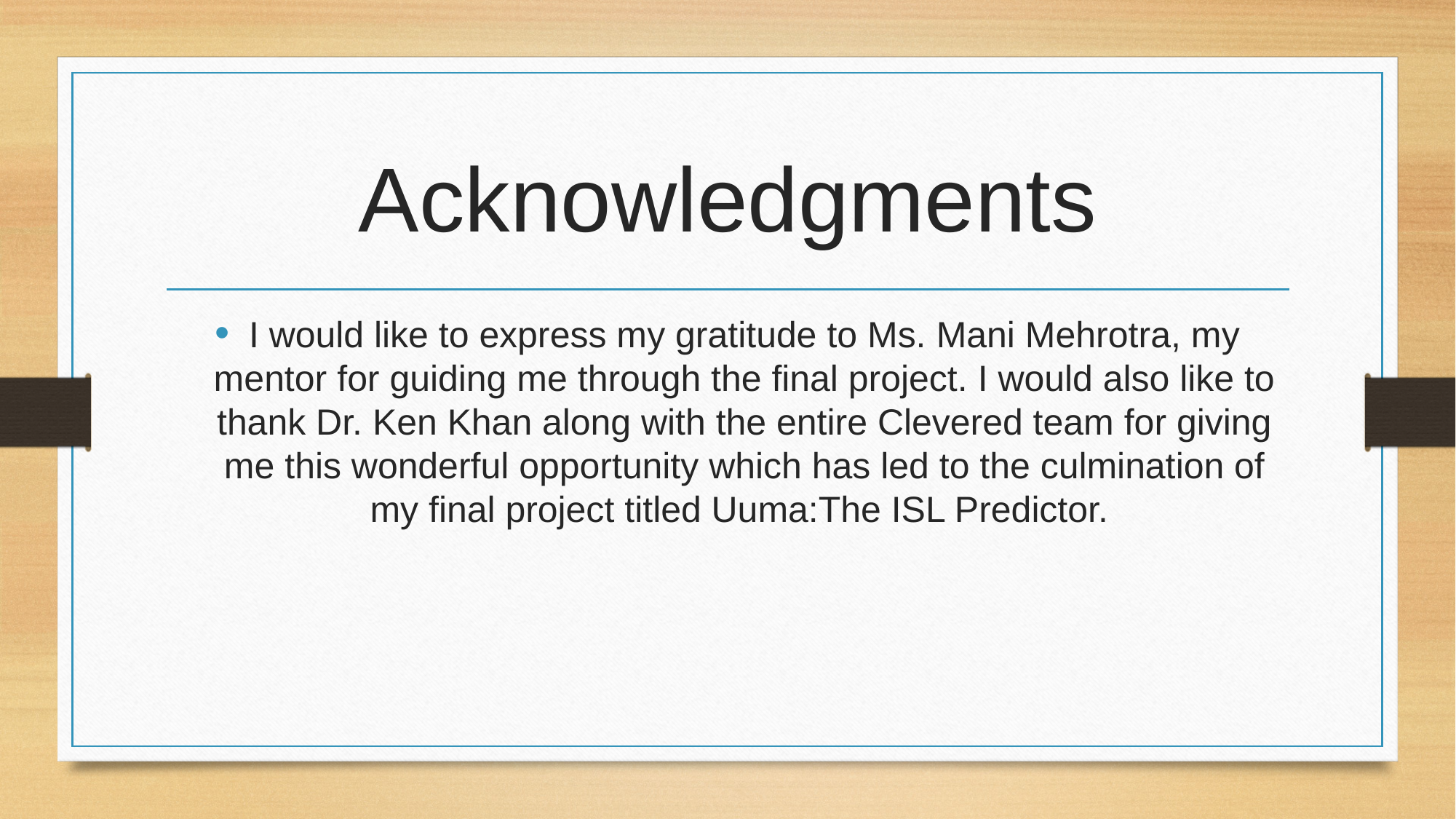

# Acknowledgments
I would like to express my gratitude to Ms. Mani Mehrotra, my mentor for guiding me through the final project. I would also like to thank Dr. Ken Khan along with the entire Clevered team for giving me this wonderful opportunity which has led to the culmination of my final project titled Uuma:The ISL Predictor.